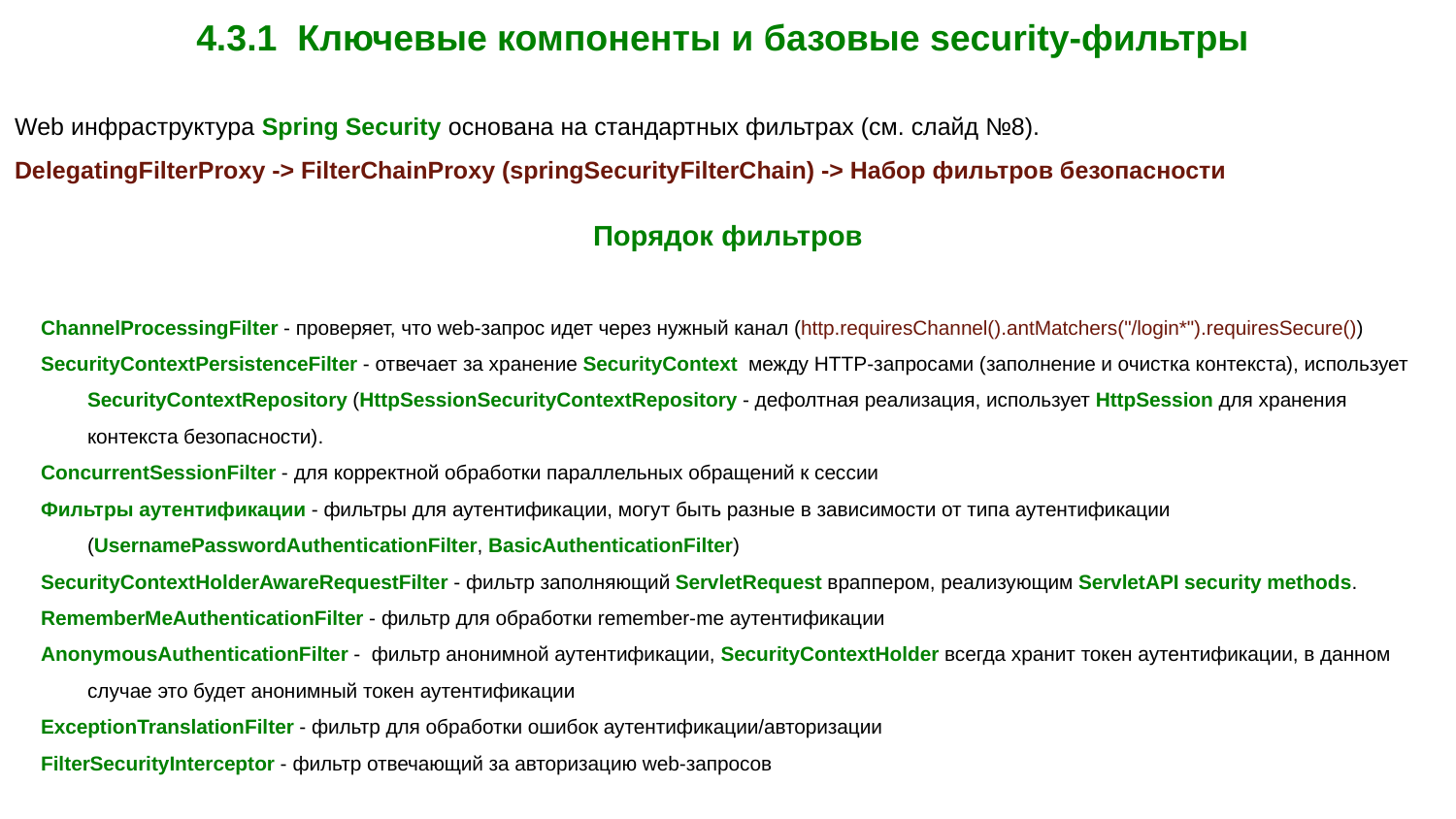

4.3.1  Ключевые компоненты и базовые security-фильтры
Web инфраструктура Spring Security основана на стандартных фильтрах (см. слайд №8).
DelegatingFilterProxy -> FilterChainProxy (springSecurityFilterChain) -> Набор фильтров безопасности

Порядок фильтров

ChannelProcessingFilter - проверяет, что web-запрос идет через нужный канал (http.requiresChannel().antMatchers("/login*").requiresSecure())
SecurityContextPersistenceFilter - отвечает за хранение SecurityContext  между HTTP-запросами (заполнение и очистка контекста), использует SecurityContextRepository (HttpSessionSecurityContextRepository - дефолтная реализация, использует HttpSession для хранения контекста безопасности).
ConcurrentSessionFilter - для корректной обработки параллельных обращений к сессии
Фильтры аутентификации - фильтры для аутентификации, могут быть разные в зависимости от типа аутентификации (UsernamePasswordAuthenticationFilter, BasicAuthenticationFilter)
SecurityContextHolderAwareRequestFilter - фильтр заполняющий ServletRequest враппером, реализующим ServletAPI security methods.
RememberMeAuthenticationFilter - фильтр для обработки remember-me аутентификации
AnonymousAuthenticationFilter -  фильтр анонимной аутентификации, SecurityContextHolder всегда хранит токен аутентификации, в данном случае это будет анонимный токен аутентификации
ExceptionTranslationFilter - фильтр для обработки ошибок аутентификации/авторизации
FilterSecurityInterceptor - фильтр отвечающий за авторизацию web-запросов